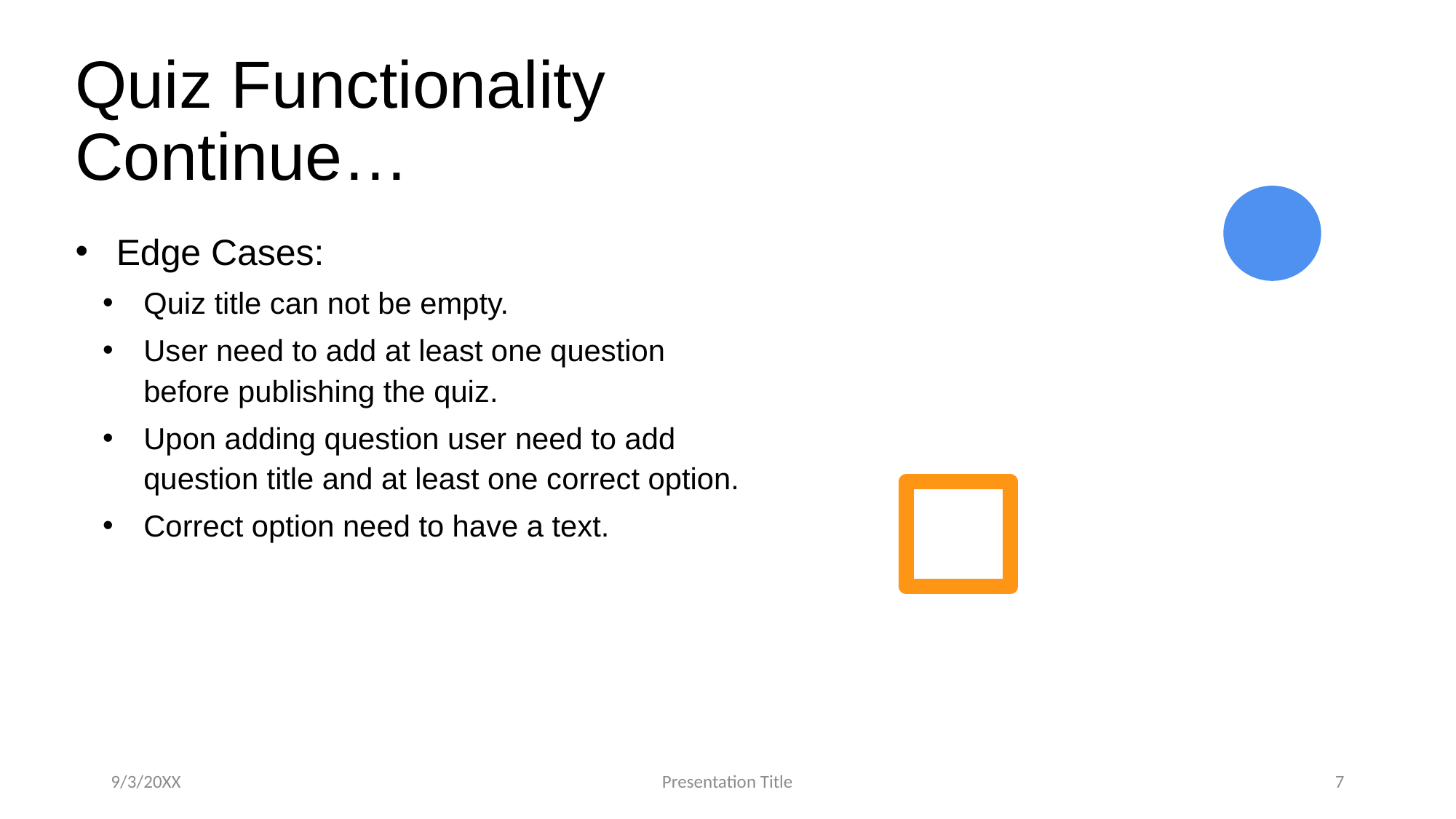

# Quiz Functionality Continue…
Edge Cases:
Quiz title can not be empty.
User need to add at least one question before publishing the quiz.
Upon adding question user need to add question title and at least one correct option.
Correct option need to have a text.
9/3/20XX
Presentation Title
7